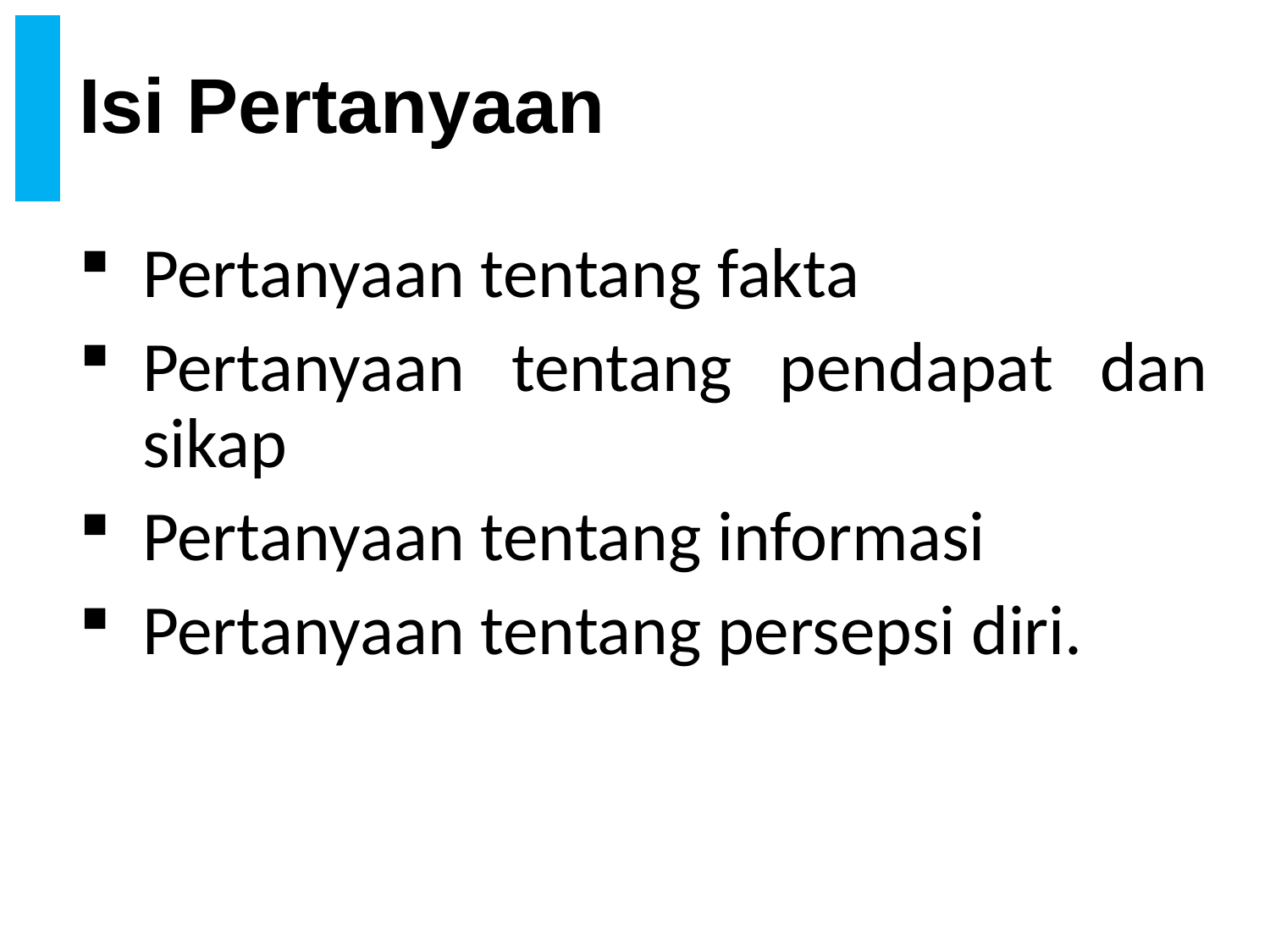

# Isi Pertanyaan
Pertanyaan tentang fakta
Pertanyaan tentang pendapat dan sikap
Pertanyaan tentang informasi
Pertanyaan tentang persepsi diri.